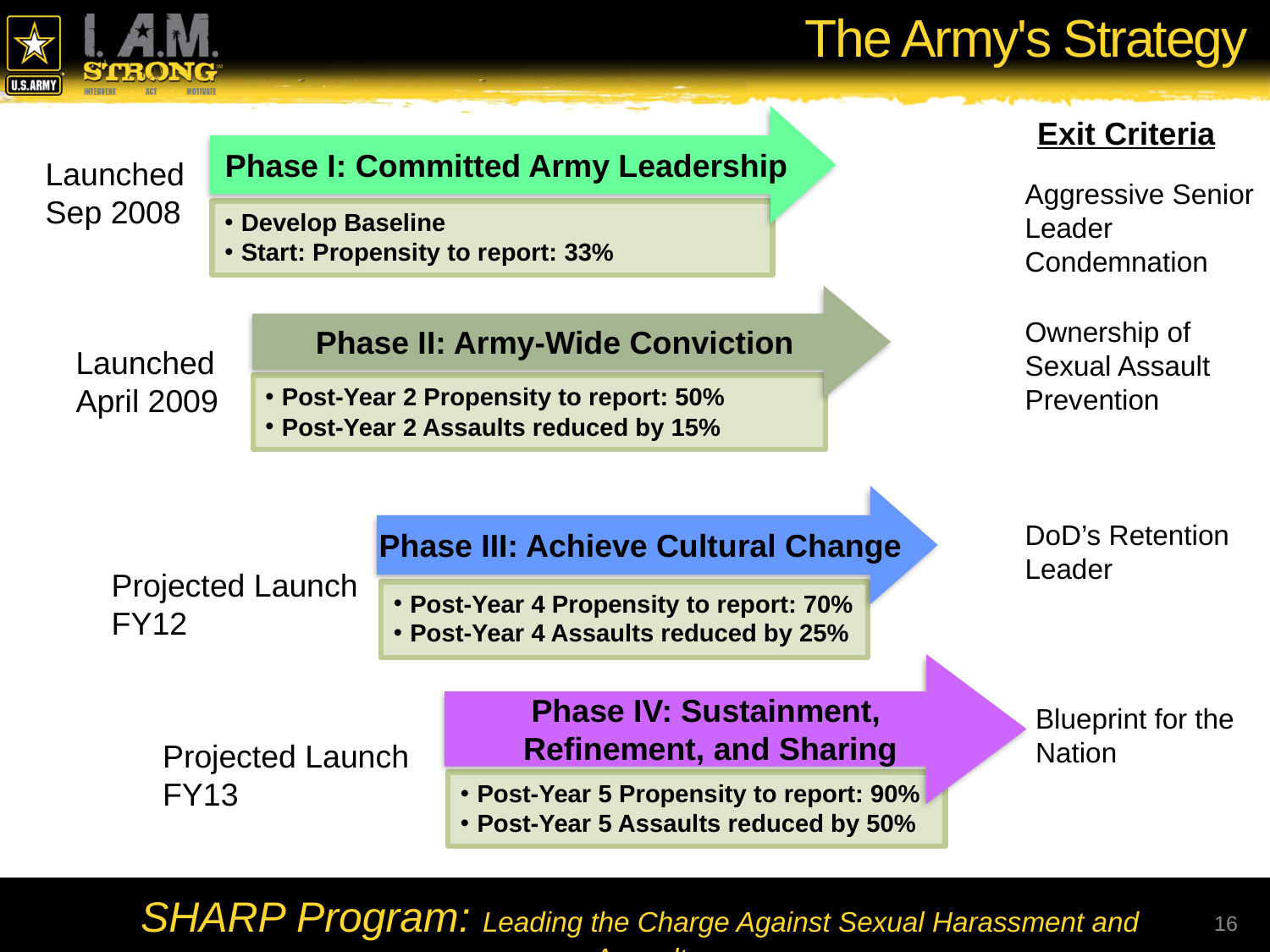

# The Army's Strategy
Phase I: Committed Army Leadership
Exit Criteria
Launched
Sep 2008
Aggressive Senior Leader Condemnation
Develop Baseline
Start: Propensity to report: 33%
Phase II: Army-Wide Conviction
Ownership of Sexual Assault  Prevention
Launched
April 2009
Post-Year 2 Propensity to report: 50%
Post-Year 2 Assaults reduced by 15%

Phase III: Achieve Cultural Change
DoD’s Retention Leader
Projected Launch
FY12
Post-Year 4 Propensity to report: 70%
Post-Year 4 Assaults reduced by 25%
Phase IV: Sustainment,
Refinement, and Sharing
Blueprint for the Nation
Projected Launch
FY13
Post-Year 5 Propensity to report: 90%
Post-Year 5 Assaults reduced by 50%